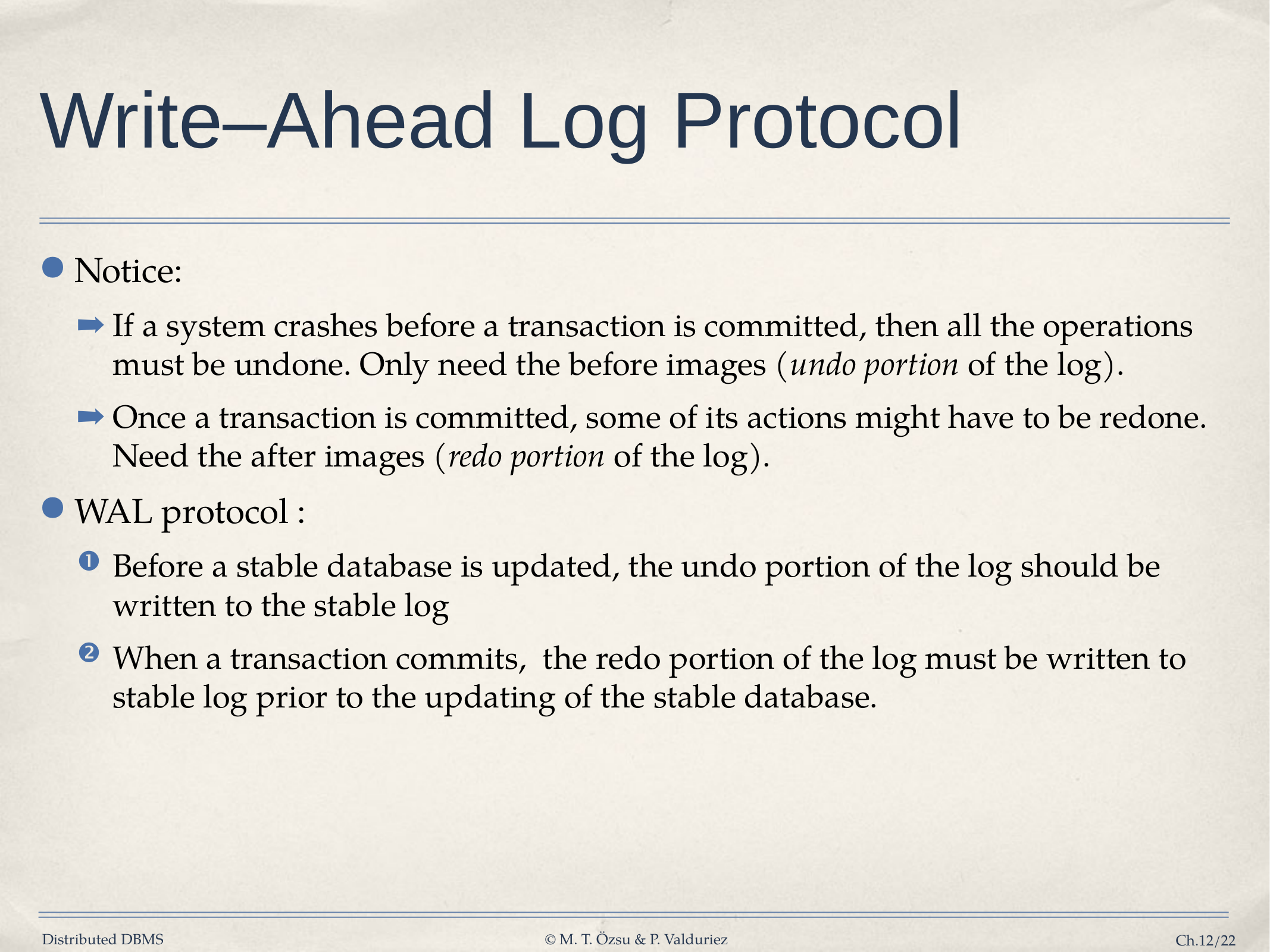

# Write–Ahead Log Protocol
Notice:
If a system crashes before a transaction is committed, then all the operations must be undone. Only need the before images (undo portion of the log).
Once a transaction is committed, some of its actions might have to be redone. Need the after images (redo portion of the log).
WAL protocol :
Before a stable database is updated, the undo portion of the log should be written to the stable log
When a transaction commits,  the redo portion of the log must be written to stable log prior to the updating of the stable database.